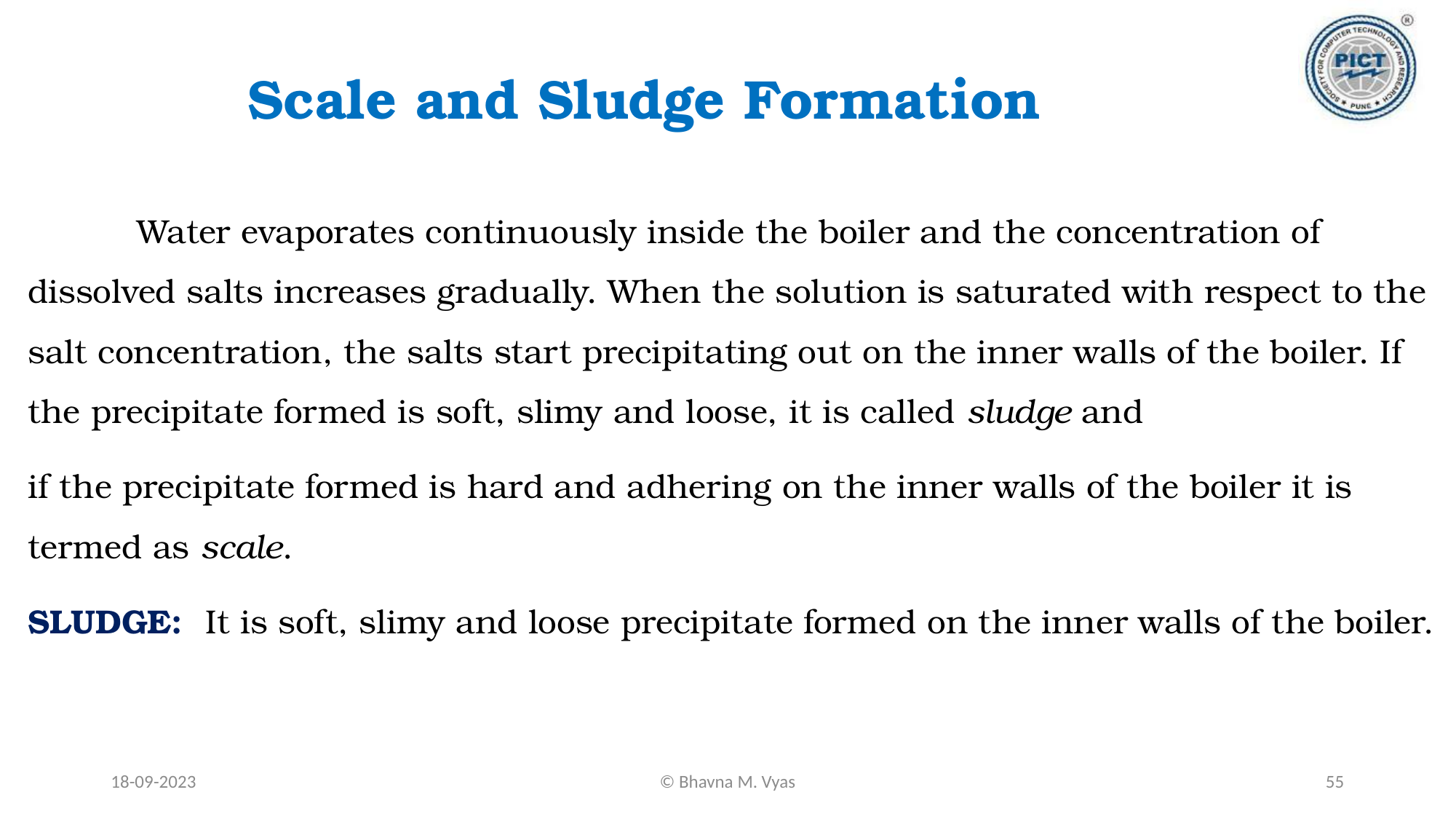

# Scale and Sludge Formation
	Water evaporates continuously inside the boiler and the concentration of dissolved salts increases gradually. When the solution is saturated with respect to the salt concentration, the salts start precipitating out on the inner walls of the boiler. If the precipitate formed is soft, slimy and loose, it is called sludge and
if the precipitate formed is hard and adhering on the inner walls of the boiler it is termed as scale.
SLUDGE:  It is soft, slimy and loose precipitate formed on the inner walls of the boiler.

18-09-2023
© Bhavna M. Vyas
55